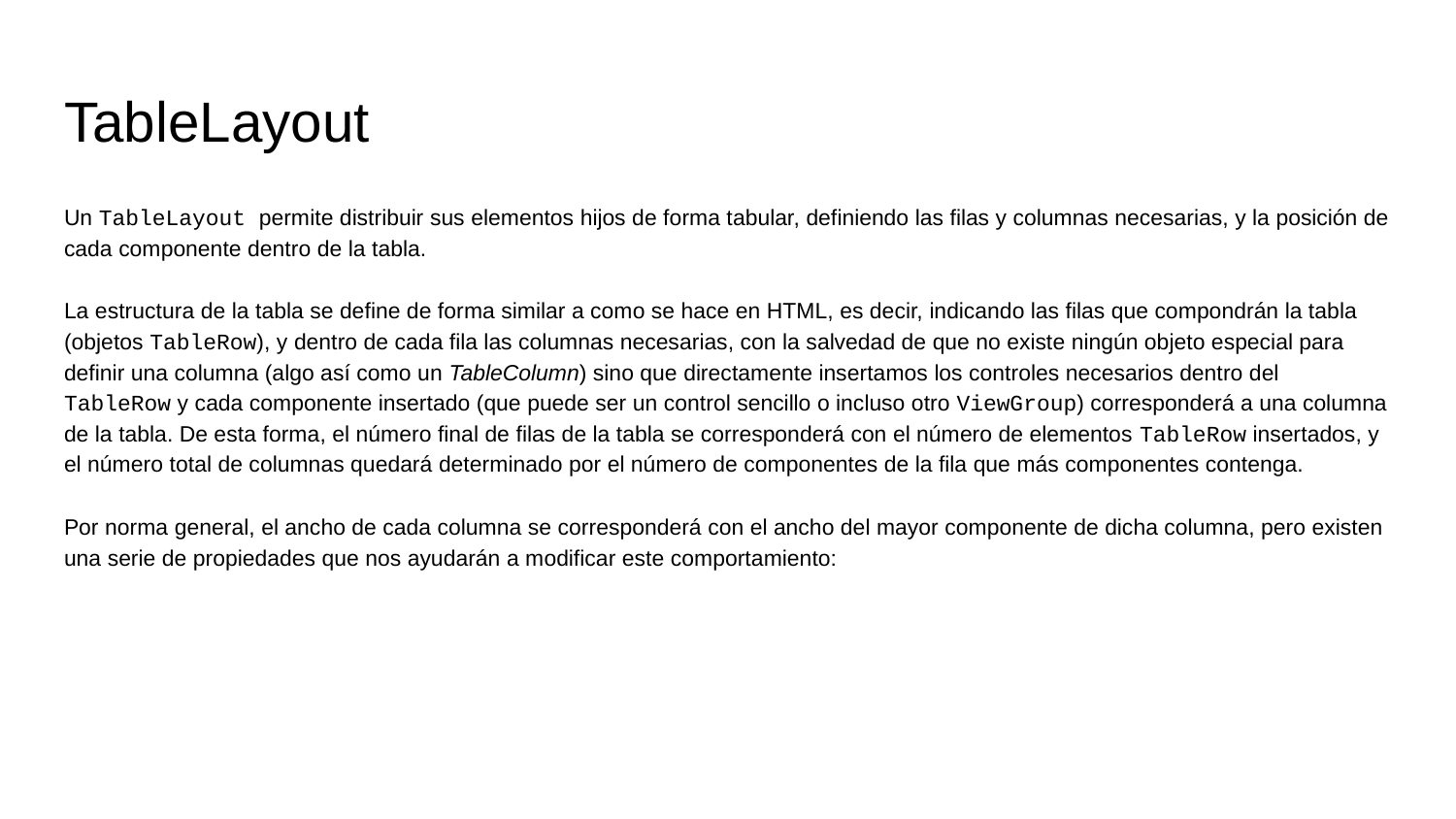

# TableLayout
Un TableLayout permite distribuir sus elementos hijos de forma tabular, definiendo las filas y columnas necesarias, y la posición de cada componente dentro de la tabla.
La estructura de la tabla se define de forma similar a como se hace en HTML, es decir, indicando las filas que compondrán la tabla (objetos TableRow), y dentro de cada fila las columnas necesarias, con la salvedad de que no existe ningún objeto especial para definir una columna (algo así como un TableColumn) sino que directamente insertamos los controles necesarios dentro del TableRow y cada componente insertado (que puede ser un control sencillo o incluso otro ViewGroup) corresponderá a una columna de la tabla. De esta forma, el número final de filas de la tabla se corresponderá con el número de elementos TableRow insertados, y el número total de columnas quedará determinado por el número de componentes de la fila que más componentes contenga.
Por norma general, el ancho de cada columna se corresponderá con el ancho del mayor componente de dicha columna, pero existen una serie de propiedades que nos ayudarán a modificar este comportamiento: